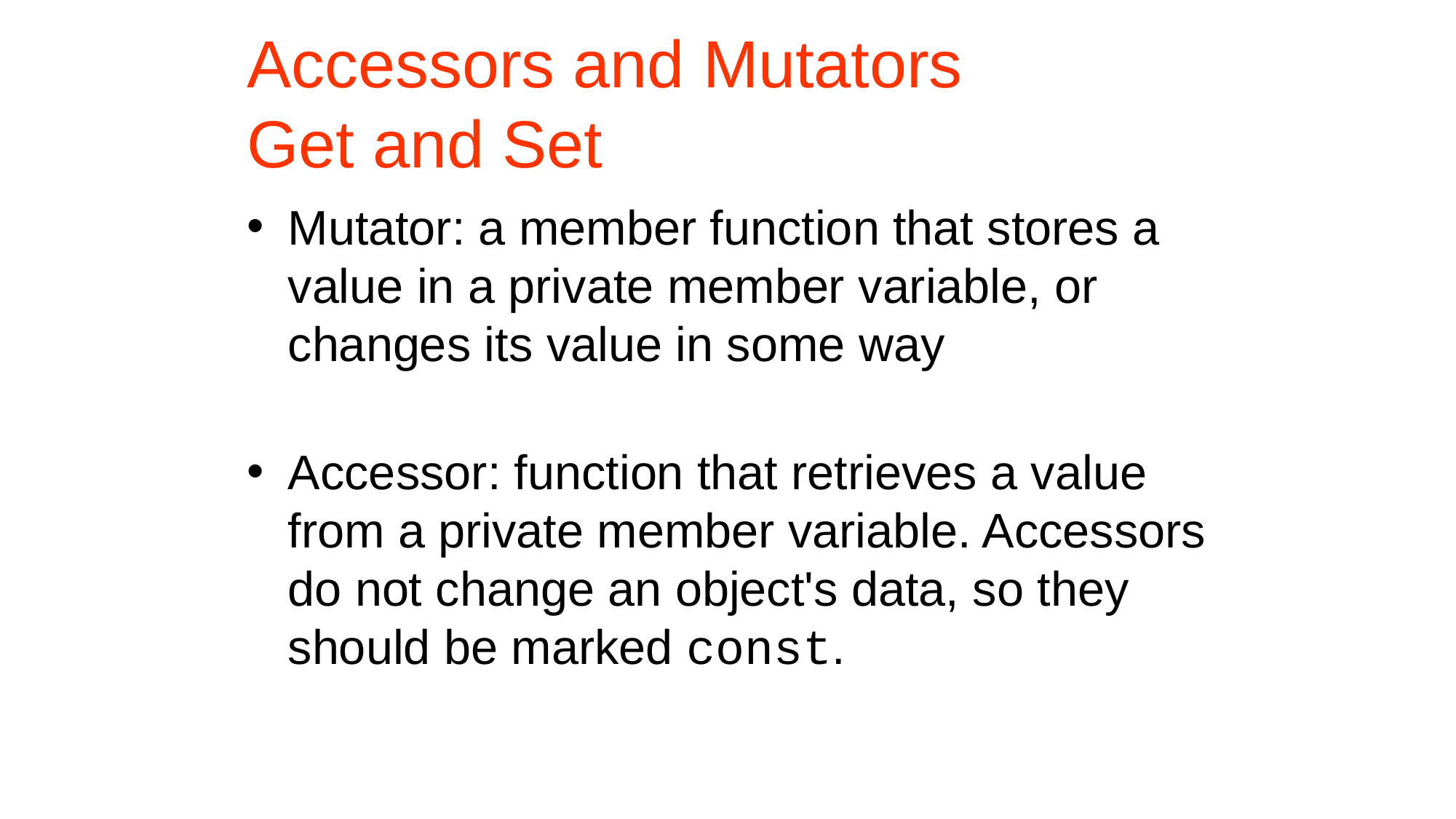

Accessors and Mutators
Get and Set
Mutator: a member function that stores a value in a private member variable, or changes its value in some way
Accessor: function that retrieves a value from a private member variable. Accessors do not change an object's data, so they should be marked const.